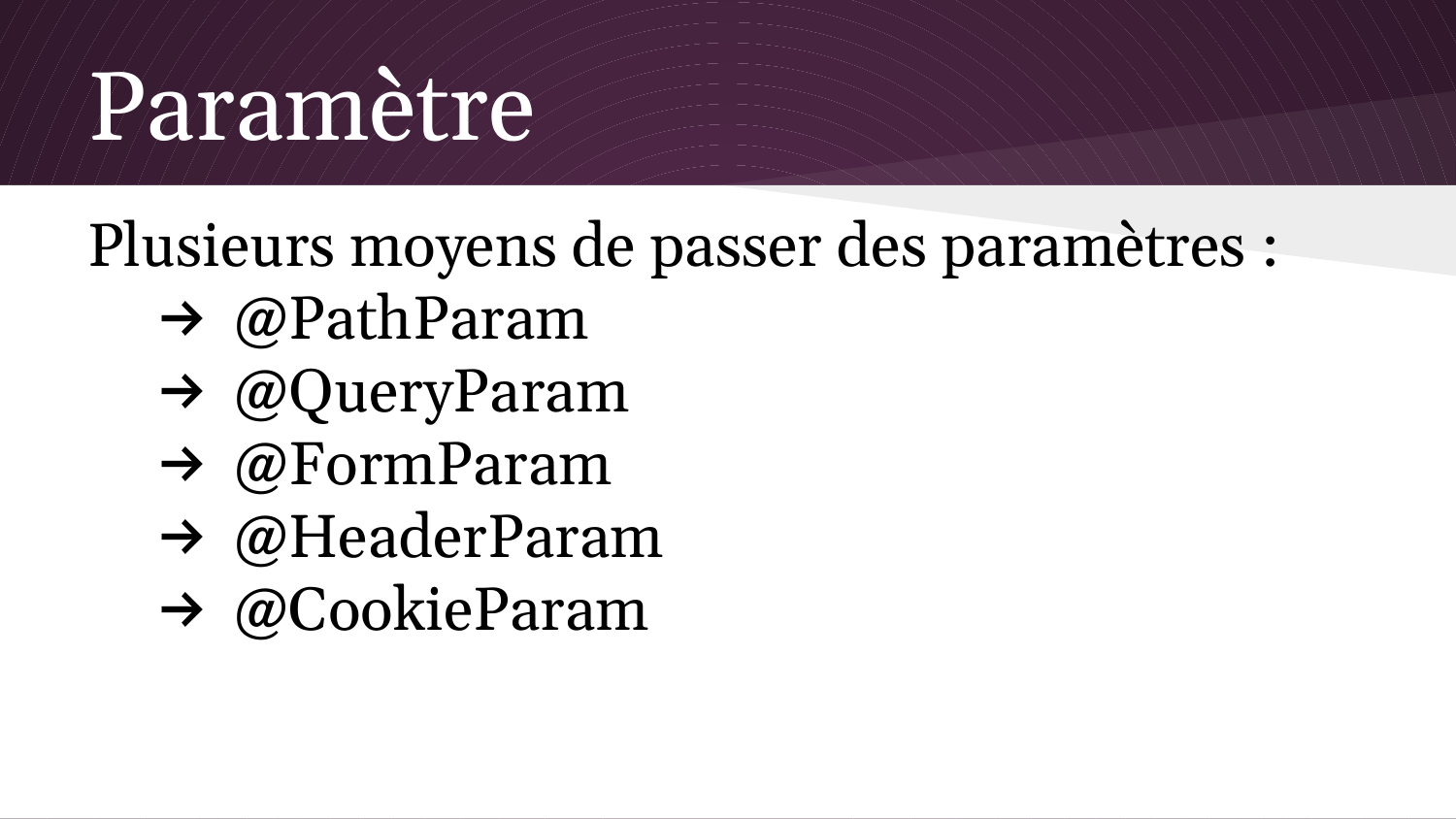

# Paramètre
Plusieurs moyens de passer des paramètres :
→	@PathParam
→	@QueryParam
→	@FormParam
→	@HeaderParam
→	@CookieParam